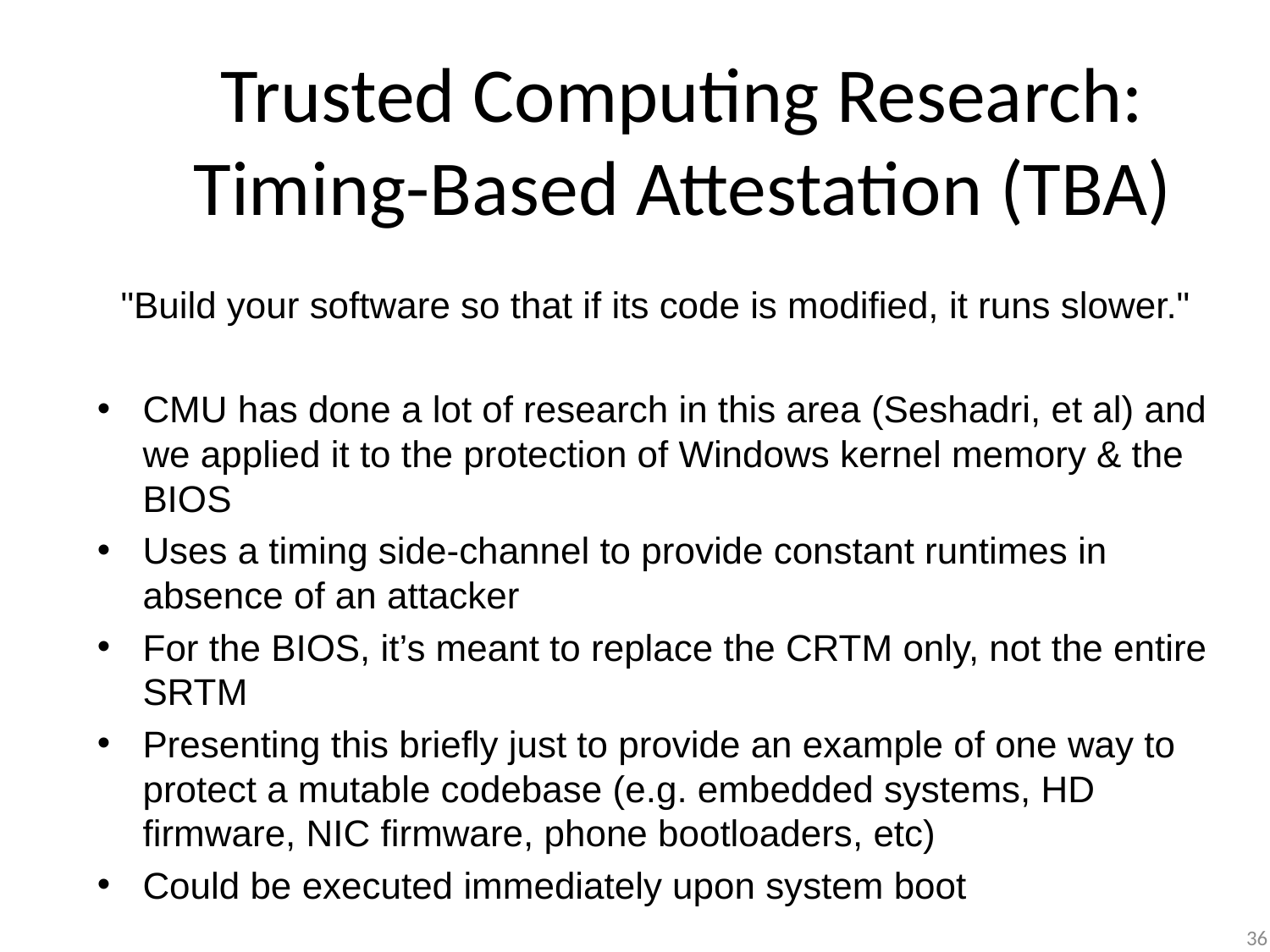

# Trusted Computing Research: Timing-Based Attestation (TBA)
"Build your software so that if its code is modified, it runs slower."

CMU has done a lot of research in this area (Seshadri, et al) and we applied it to the protection of Windows kernel memory & the BIOS
Uses a timing side-channel to provide constant runtimes in absence of an attacker
For the BIOS, it’s meant to replace the CRTM only, not the entire SRTM
Presenting this briefly just to provide an example of one way to protect a mutable codebase (e.g. embedded systems, HD firmware, NIC firmware, phone bootloaders, etc)
Could be executed immediately upon system boot
36